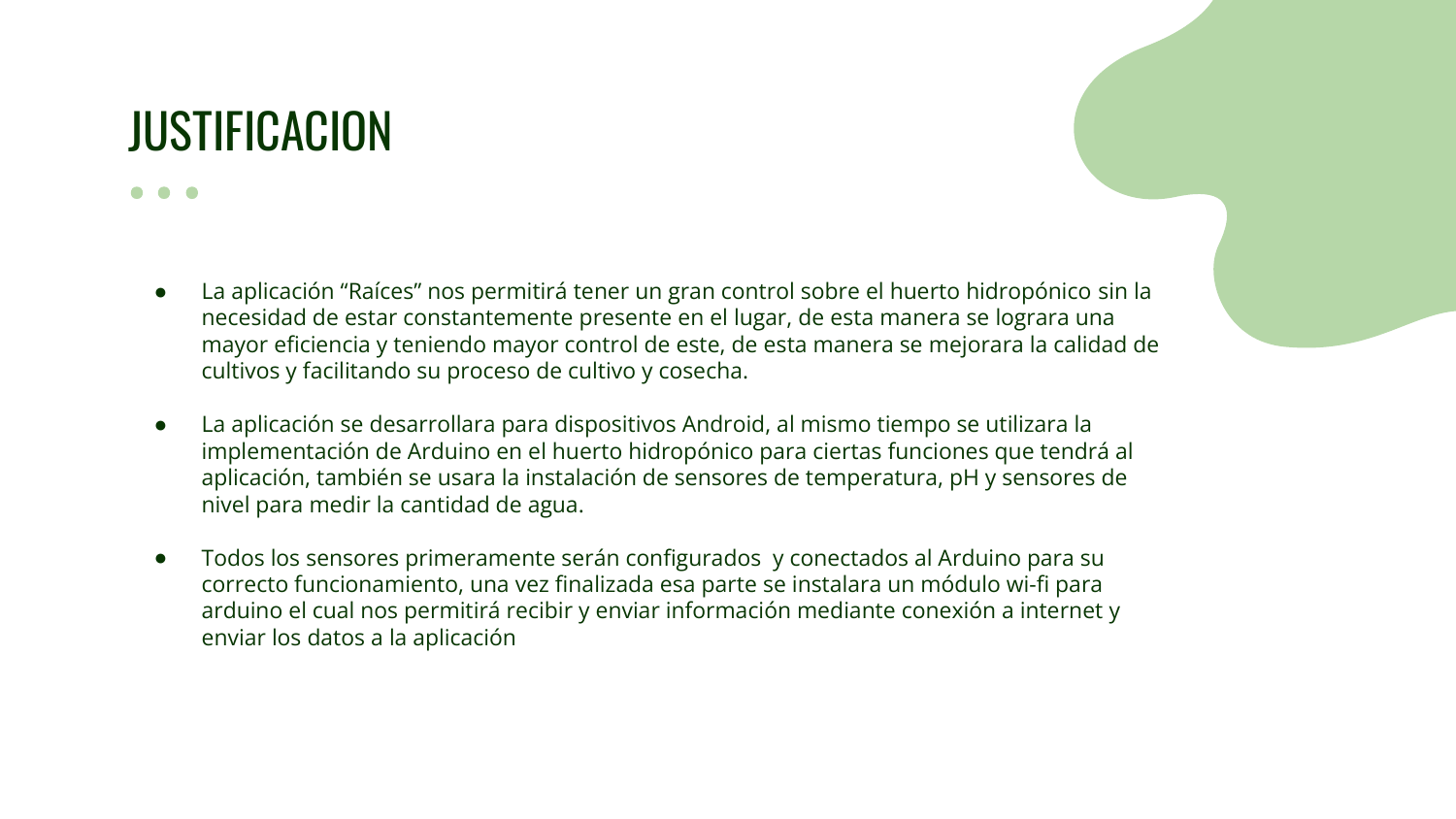

# JUSTIFICACION

La aplicación “Raíces” nos permitirá tener un gran control sobre el huerto hidropónico sin la necesidad de estar constantemente presente en el lugar, de esta manera se lograra una mayor eficiencia y teniendo mayor control de este, de esta manera se mejorara la calidad de cultivos y facilitando su proceso de cultivo y cosecha.

La aplicación se desarrollara para dispositivos Android, al mismo tiempo se utilizara la implementación de Arduino en el huerto hidropónico para ciertas funciones que tendrá al aplicación, también se usara la instalación de sensores de temperatura, pH y sensores de nivel para medir la cantidad de agua.

Todos los sensores primeramente serán configurados  y conectados al Arduino para su correcto funcionamiento, una vez finalizada esa parte se instalara un módulo wi-fi para arduino el cual nos permitirá recibir y enviar información mediante conexión a internet y enviar los datos a la aplicación